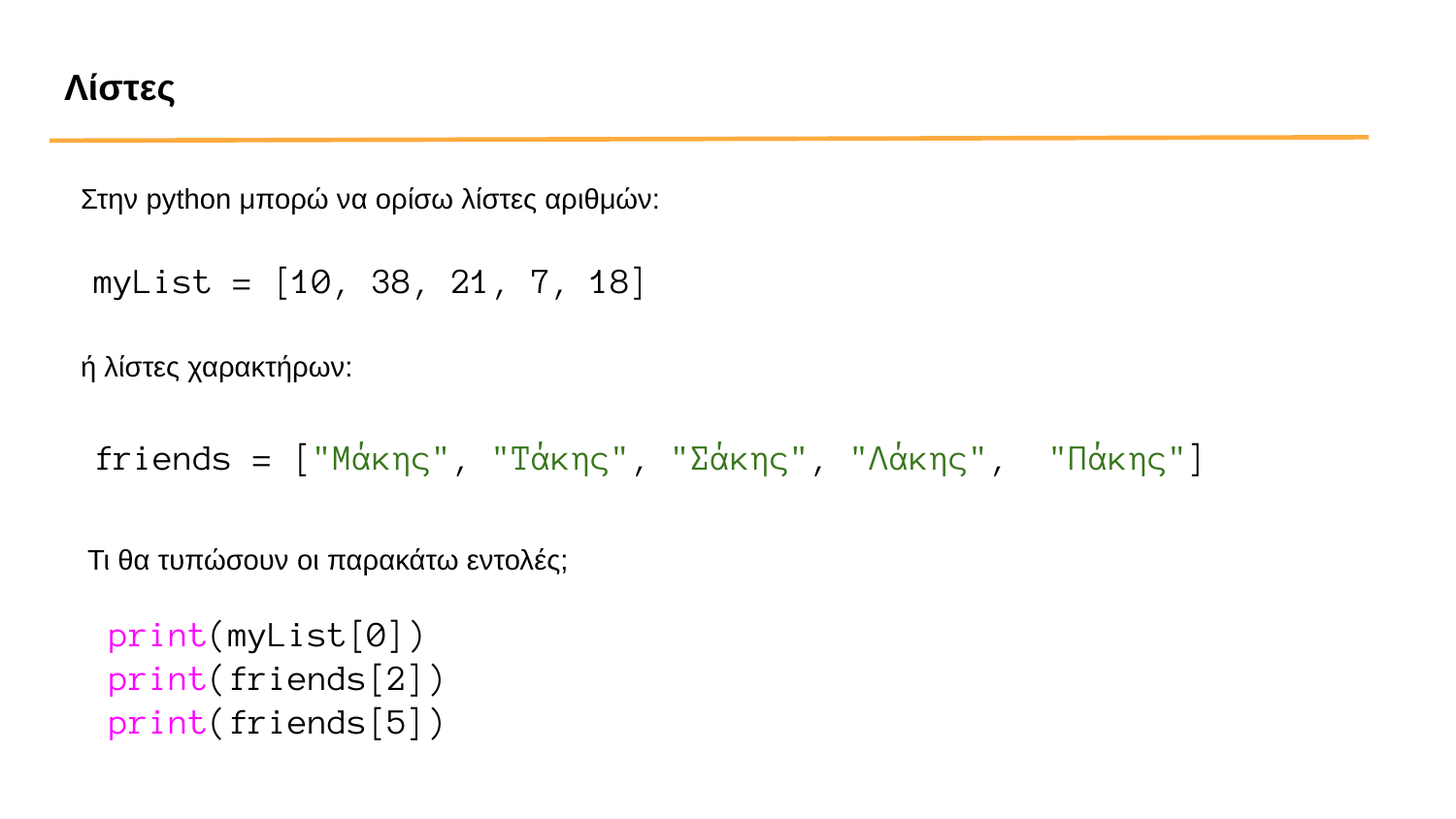

Λίστες

Στην python μπορώ να ορίσω λίστες αριθμών:
myList = [10, 38, 21, 7, 18]

ή λίστες χαρακτήρων:
friends = ["Μάκης", "Τάκης", "Σάκης", "Λάκης",  "Πάκης"]

Τι θα τυπώσουν οι παρακάτω εντολές;
print(myList[0])
print(friends[2])
print(friends[5])